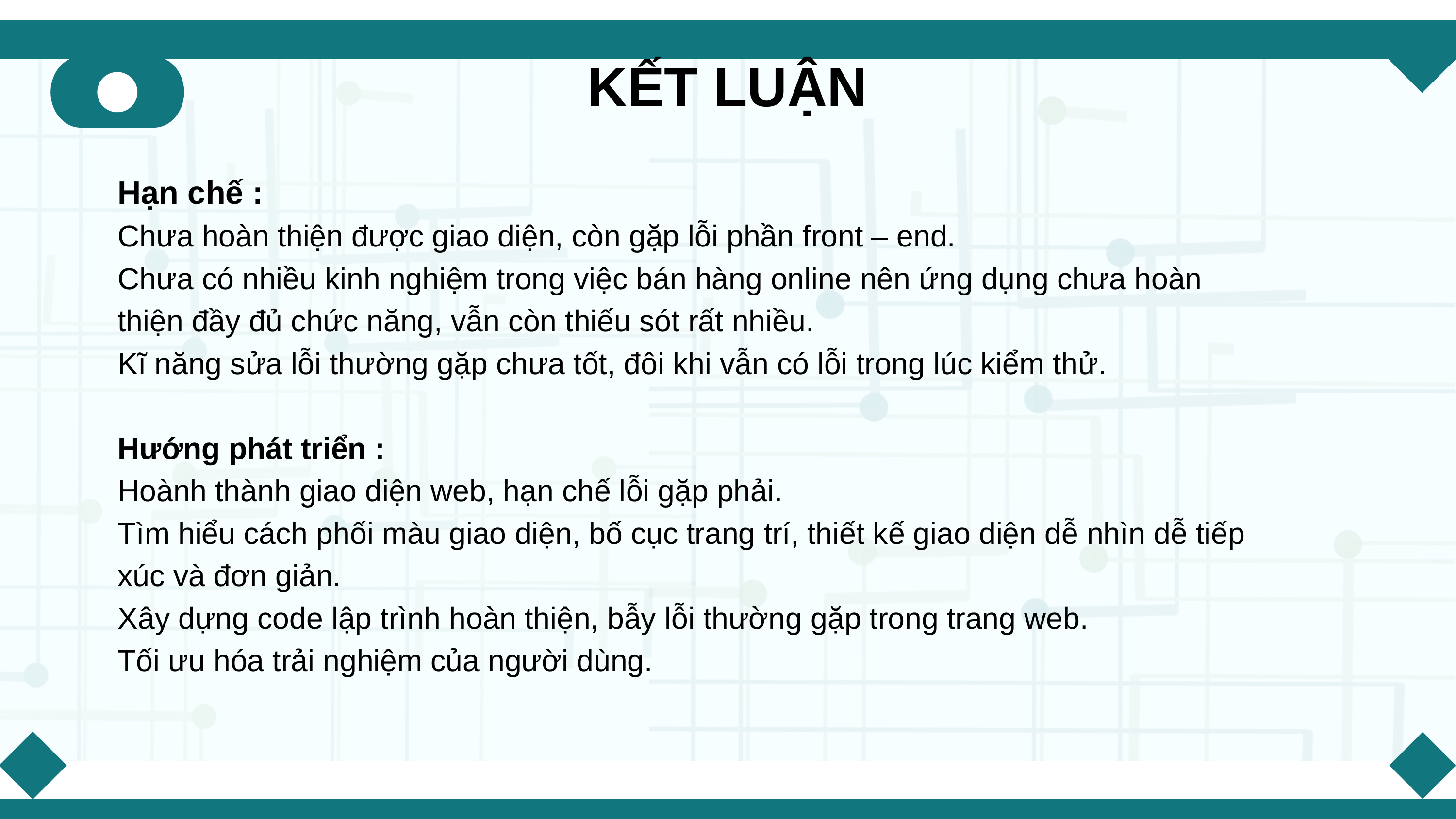

KẾT LUẬN

Hạn chế :
Chưa hoàn thiện được giao diện, còn gặp lỗi phần front – end.
Chưa có nhiều kinh nghiệm trong việc bán hàng online nên ứng dụng chưa hoàn
thiện đầy đủ chức năng, vẫn còn thiếu sót rất nhiều.
Kĩ năng sửa lỗi thường gặp chưa tốt, đôi khi vẫn có lỗi trong lúc kiểm thử.

Hướng phát triển :
Hoành thành giao diện web, hạn chế lỗi gặp phải.
Tìm hiểu cách phối màu giao diện, bố cục trang trí, thiết kế giao diện dễ nhìn dễ tiếp
xúc và đơn giản.
Xây dựng code lập trình hoàn thiện, bẫy lỗi thường gặp trong trang web.
Tối ưu hóa trải nghiệm của người dùng.